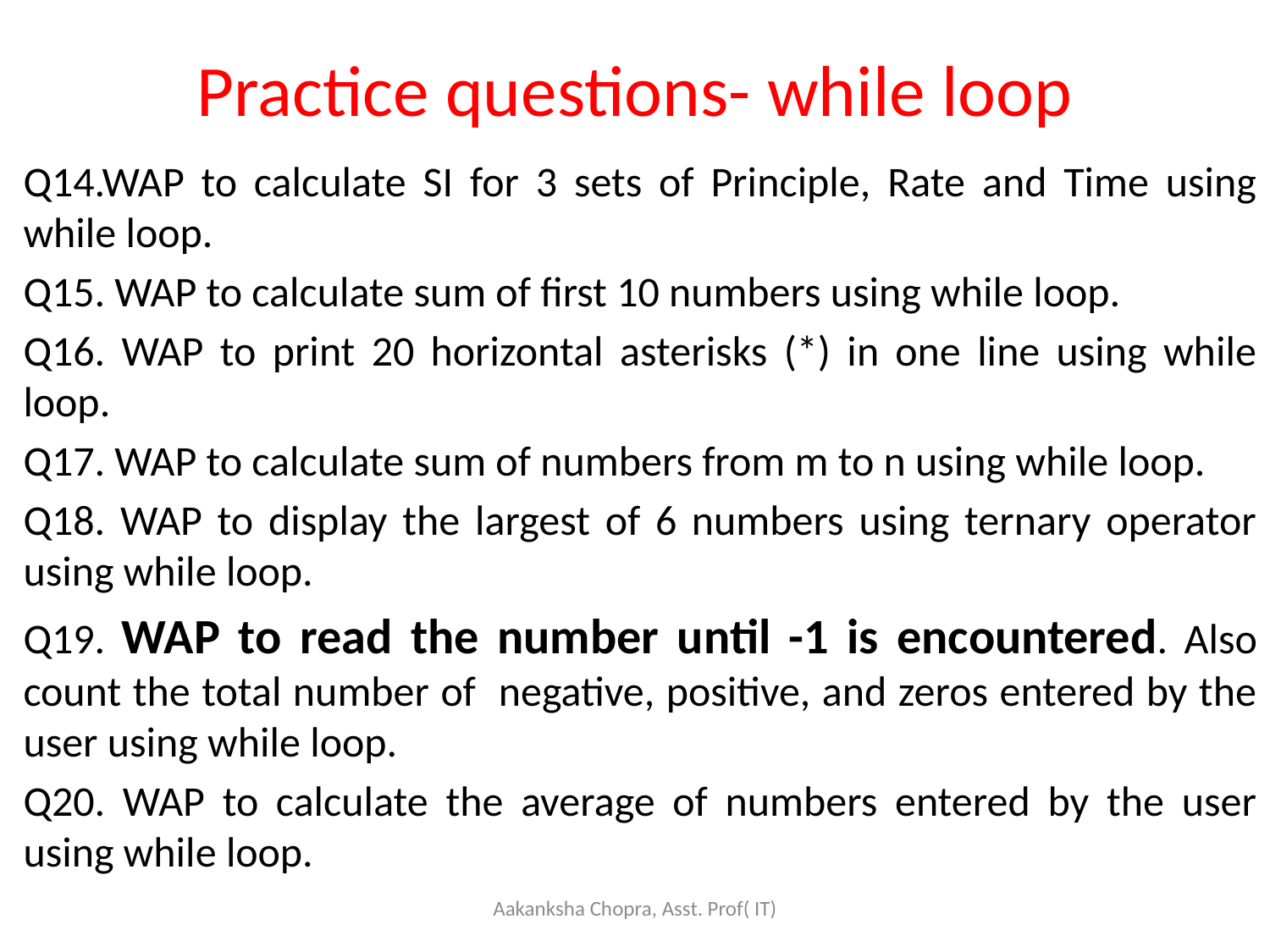

# Practice questions- while loop
Q14.WAP to calculate SI for 3 sets of Principle, Rate and Time using while loop.
Q15. WAP to calculate sum of first 10 numbers using while loop.
Q16. WAP to print 20 horizontal asterisks (*) in one line using while loop.
Q17. WAP to calculate sum of numbers from m to n using while loop.
Q18. WAP to display the largest of 6 numbers using ternary operator using while loop.
Q19. WAP to read the number until -1 is encountered. Also count the total number of  negative, positive, and zeros entered by the user using while loop.
Q20. WAP to calculate the average of numbers entered by the user using while loop.
Aakanksha Chopra, Asst. Prof( IT)